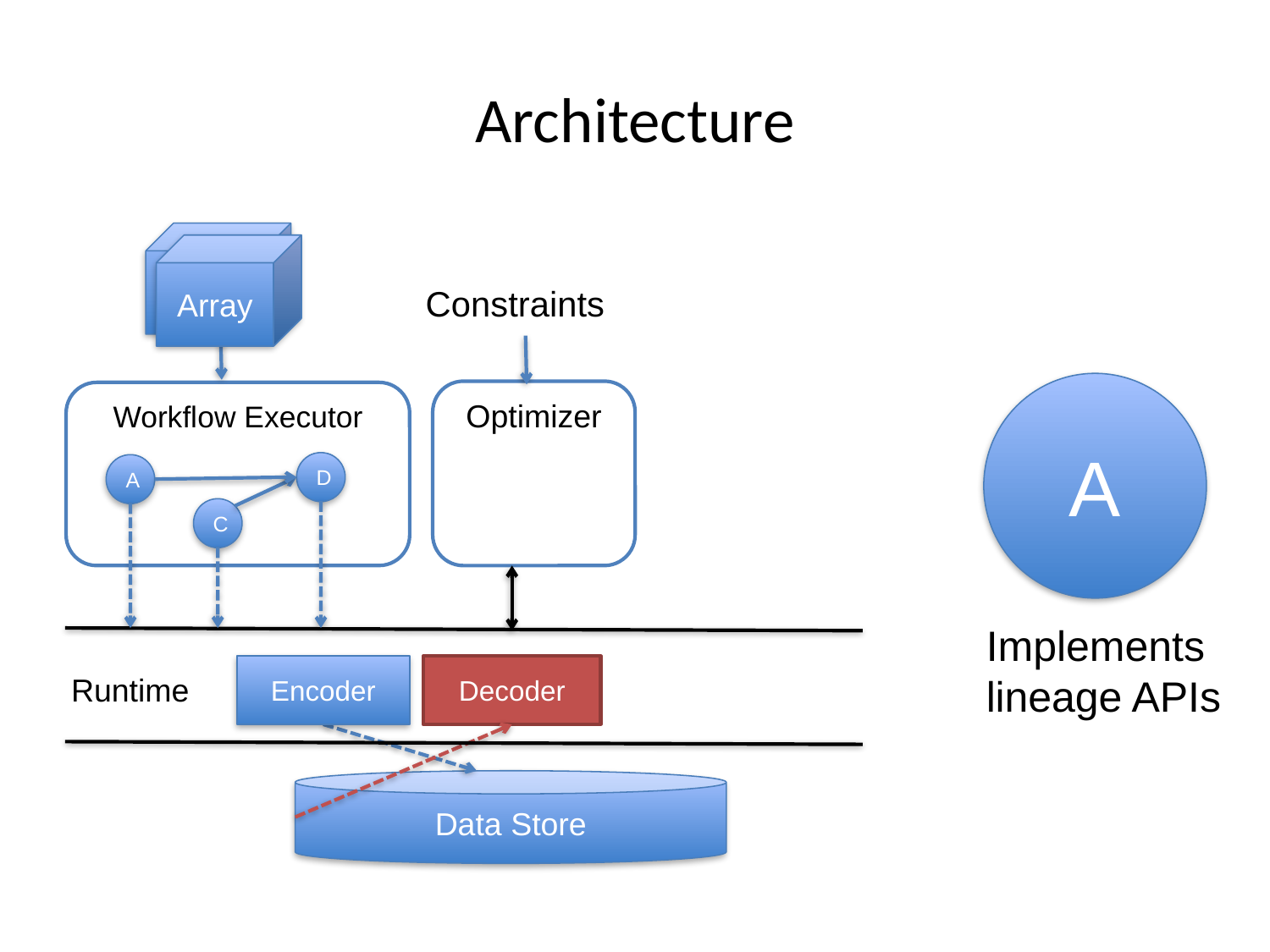

# Architecture
Array
Array
Constraints
A
Optimizer
Workflow Executor
D
A
C
Implements
lineage APIs

Encoder
Decoder
Runtime
Data Store